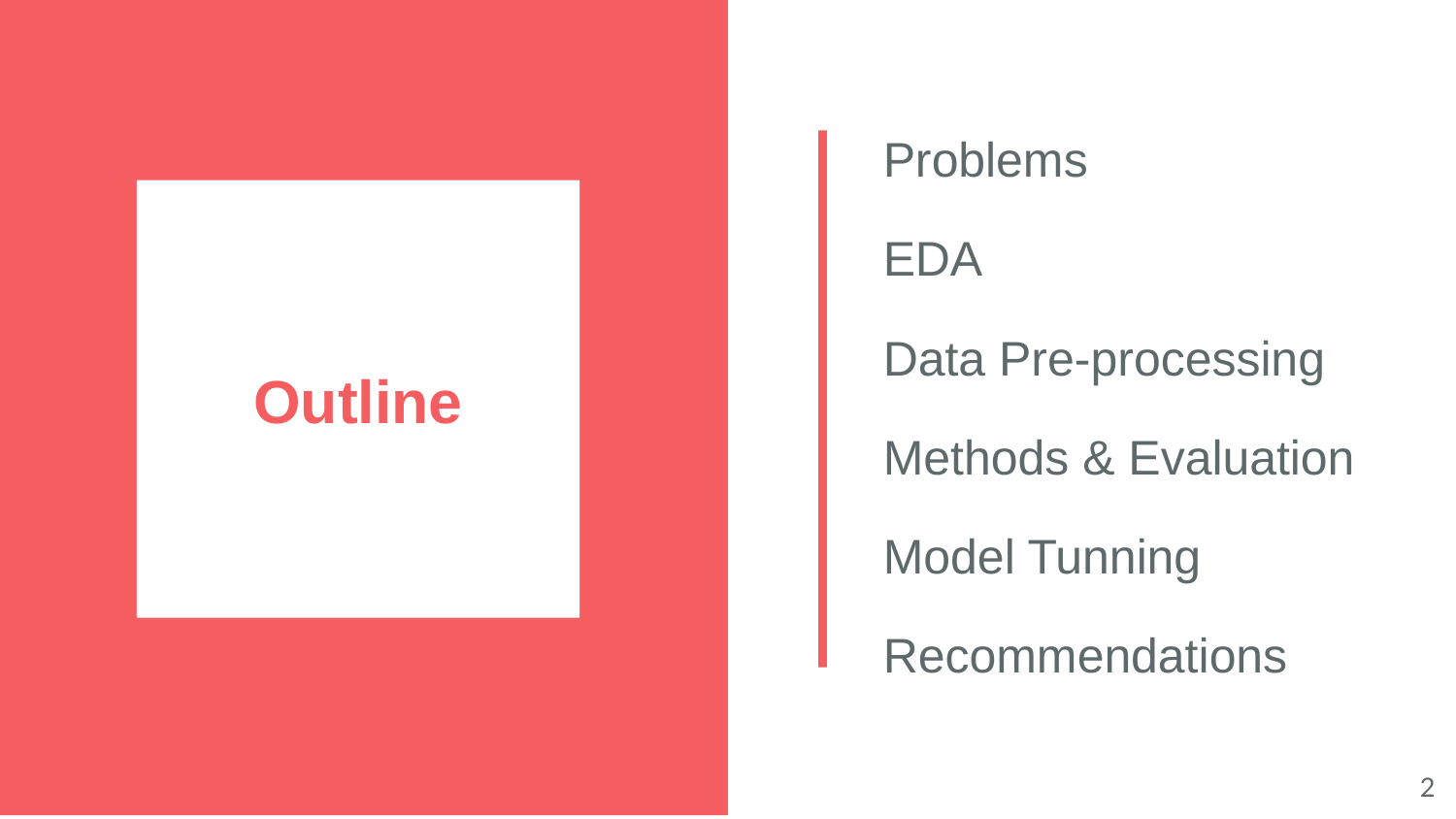

Problems
EDA
Data Pre-processing
Methods & Evaluation
Model Tunning
Recommendations
#

Outline
2